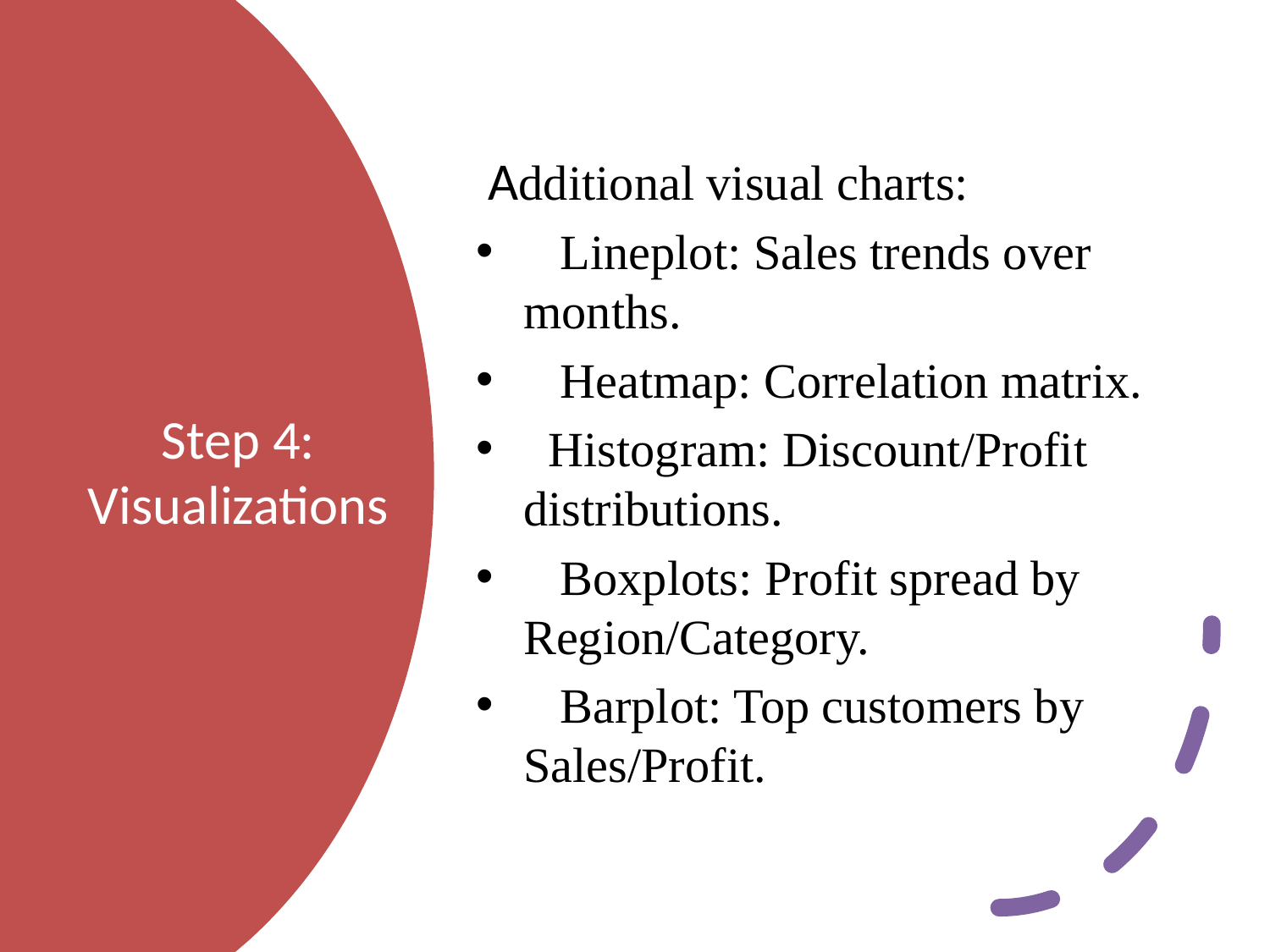

Additional visual charts:
   Lineplot: Sales trends over months.
   Heatmap: Correlation matrix.
  Histogram: Discount/Profit distributions.
   Boxplots: Profit spread by Region/Category.
   Barplot: Top customers by Sales/Profit.
# Step 4: Visualizations